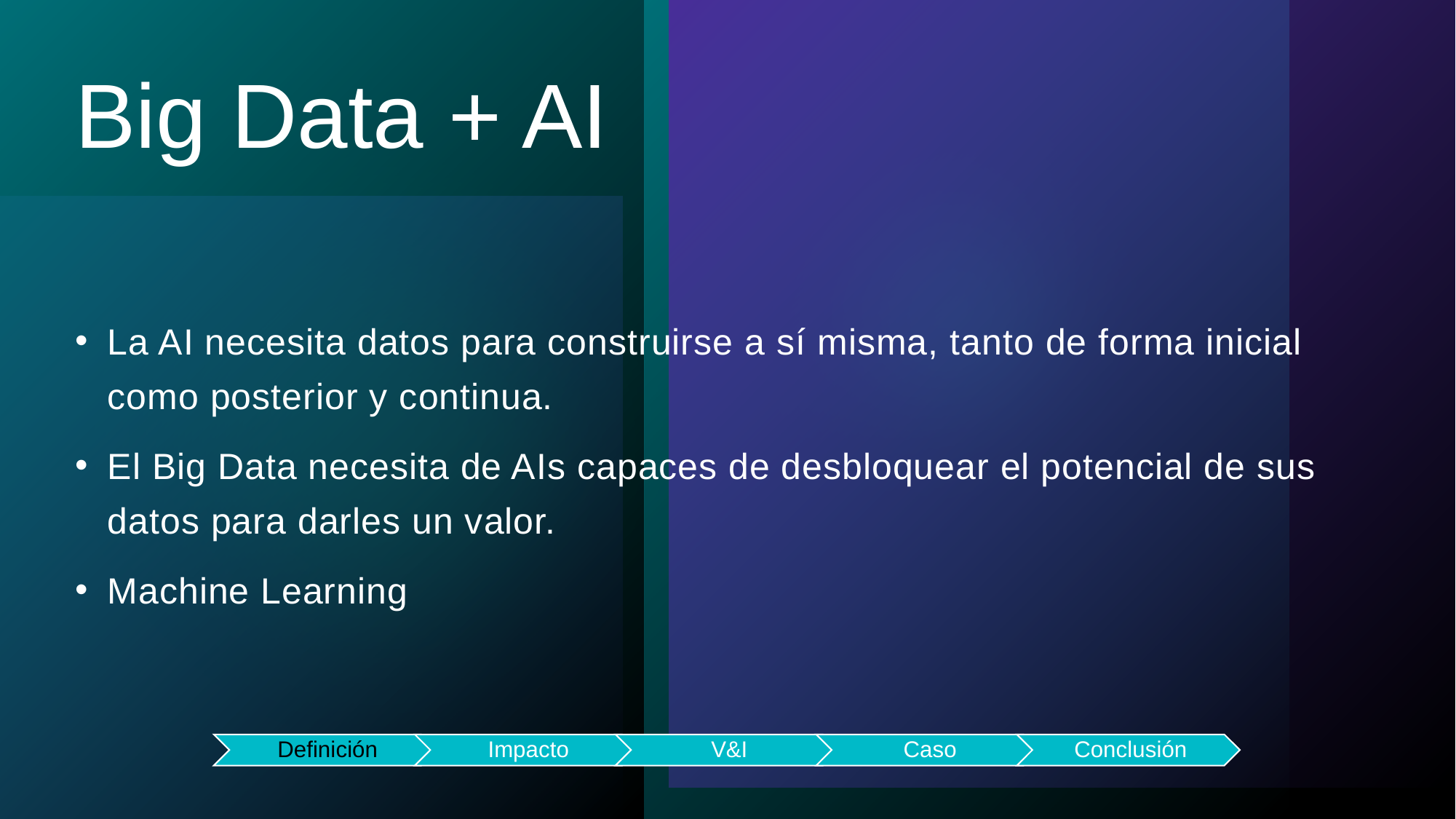

# Big Data + AI
La AI necesita datos para construirse a sí misma, tanto de forma inicial como posterior y continua.
El Big Data necesita de AIs capaces de desbloquear el potencial de sus datos para darles un valor.
Machine Learning
Definición
Impacto
V&I
Caso
Conclusión